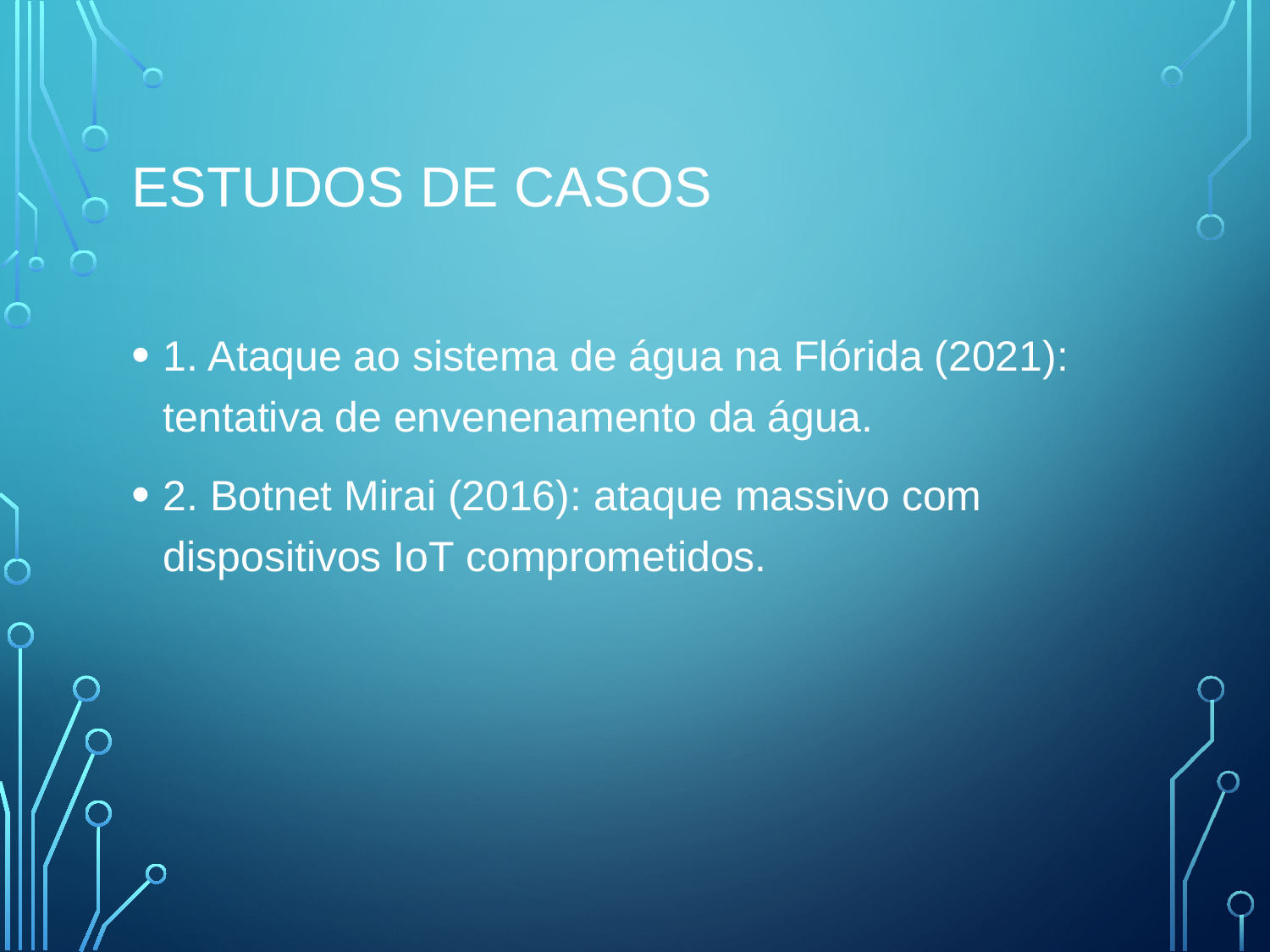

# Estudos de Casos
1. Ataque ao sistema de água na Flórida (2021): tentativa de envenenamento da água.
2. Botnet Mirai (2016): ataque massivo com dispositivos IoT comprometidos.